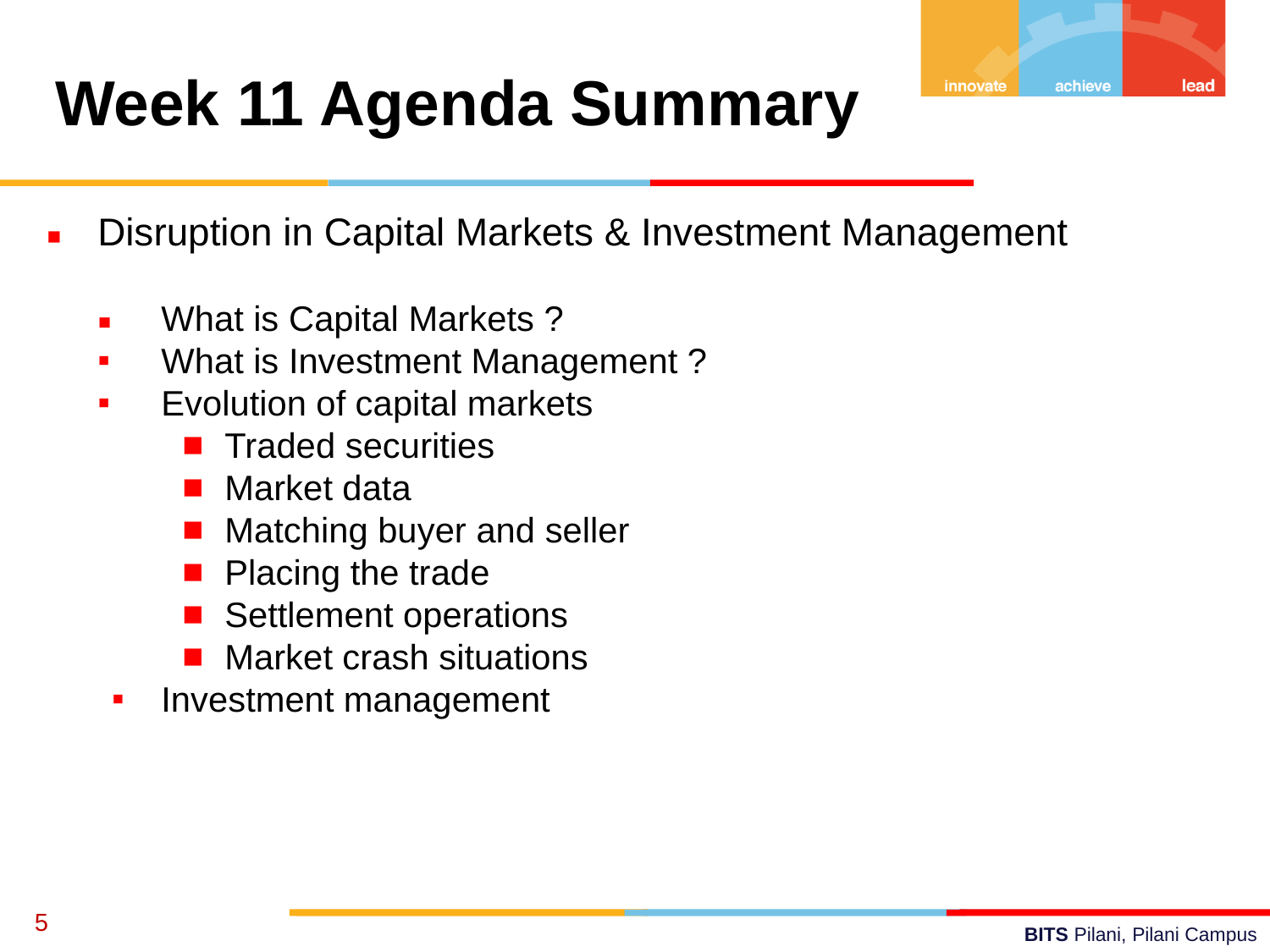

Week 11 Agenda Summary
Disruption in Capital Markets & Investment Management

What is Capital Markets ?
What is Investment Management ?
Evolution of capital markets
Traded securities
Market data
Matching buyer and seller
Placing the trade
Settlement operations
Market crash situations
Investment management

5